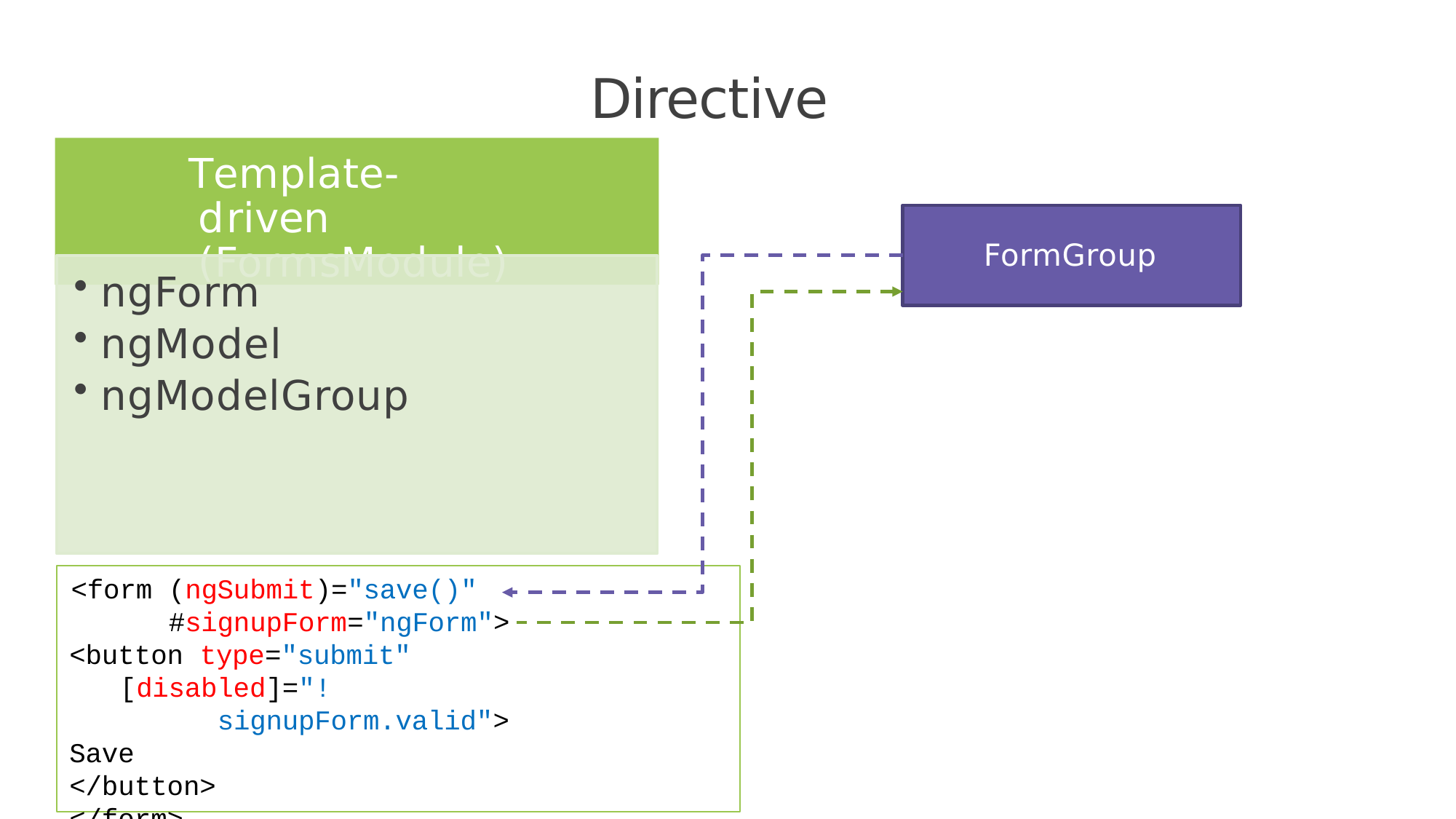

# Directives
Template-driven  (FormsModule)

FormGroup

ngForm
ngModel
ngModelGroup

<form (ngSubmit)="save()"  #signupForm="ngForm">
<button type="submit"
[disabled]="!signupForm.valid">
Save
</button>
</form>
13